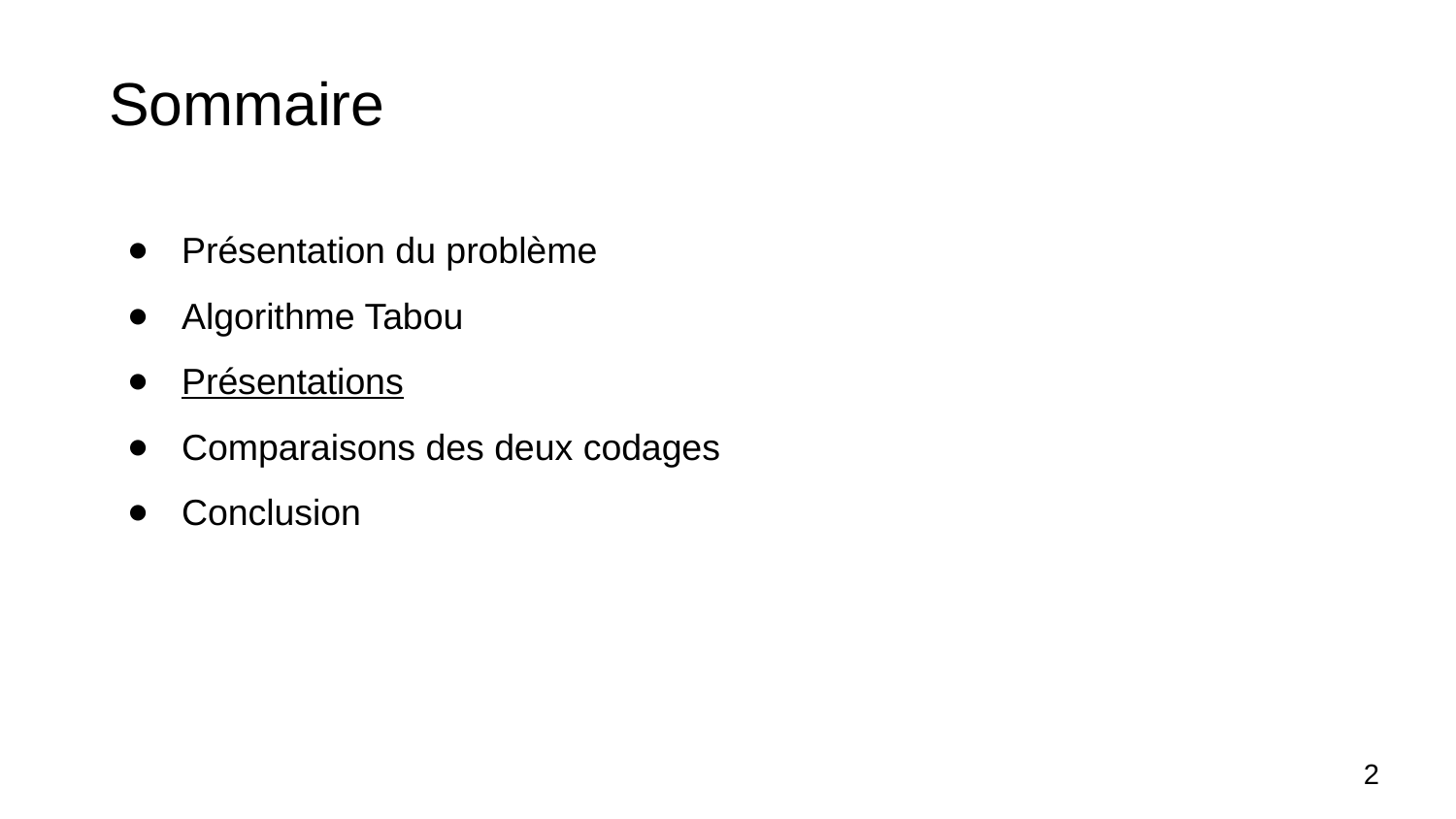

Sommaire

Présentation du problème
Algorithme Tabou
Présentations
Comparaisons des deux codages
Conclusion

2